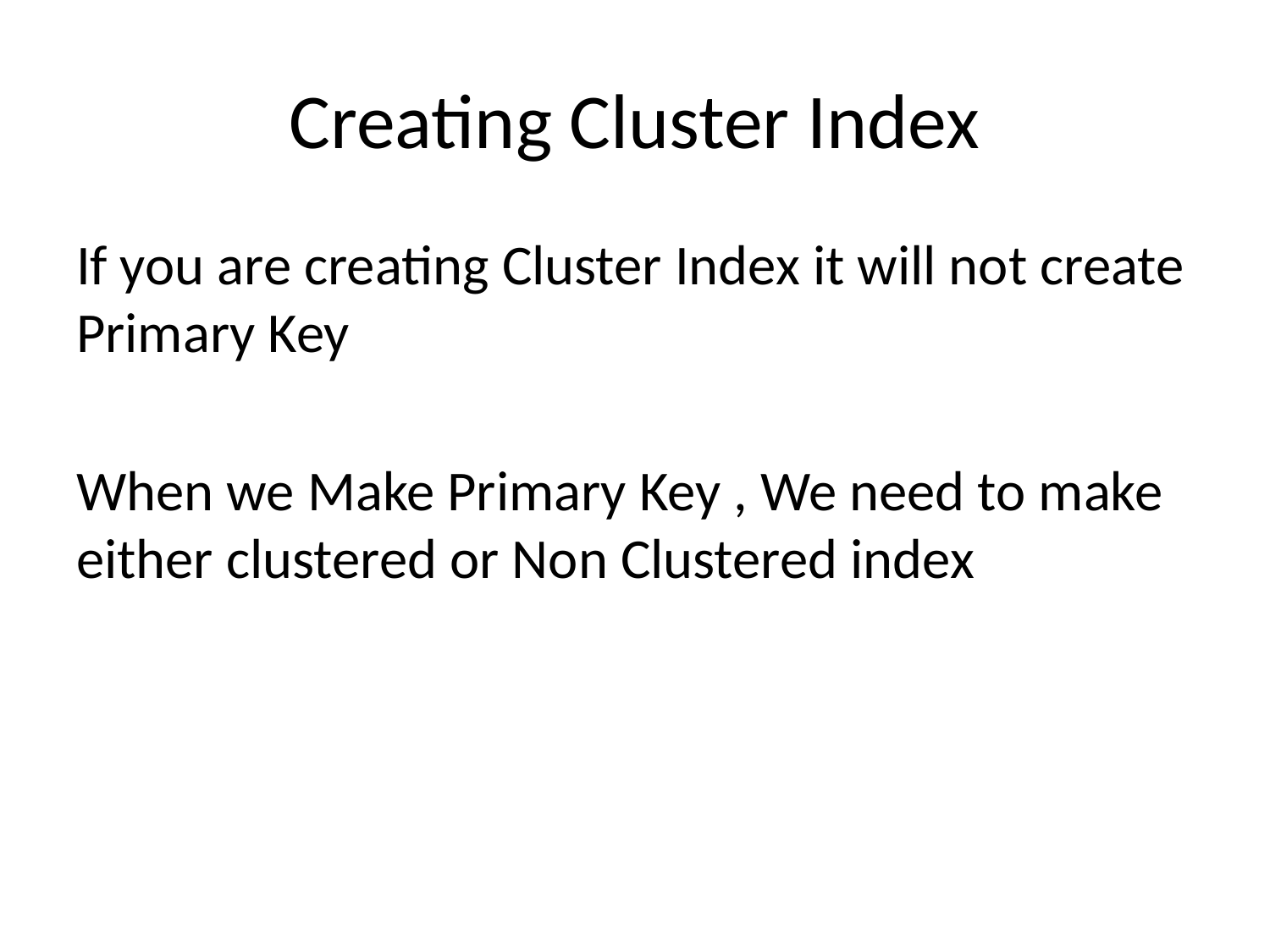

# Creating Cluster Index
If you are creating Cluster Index it will not create Primary Key

When we Make Primary Key , We need to make either clustered or Non Clustered index